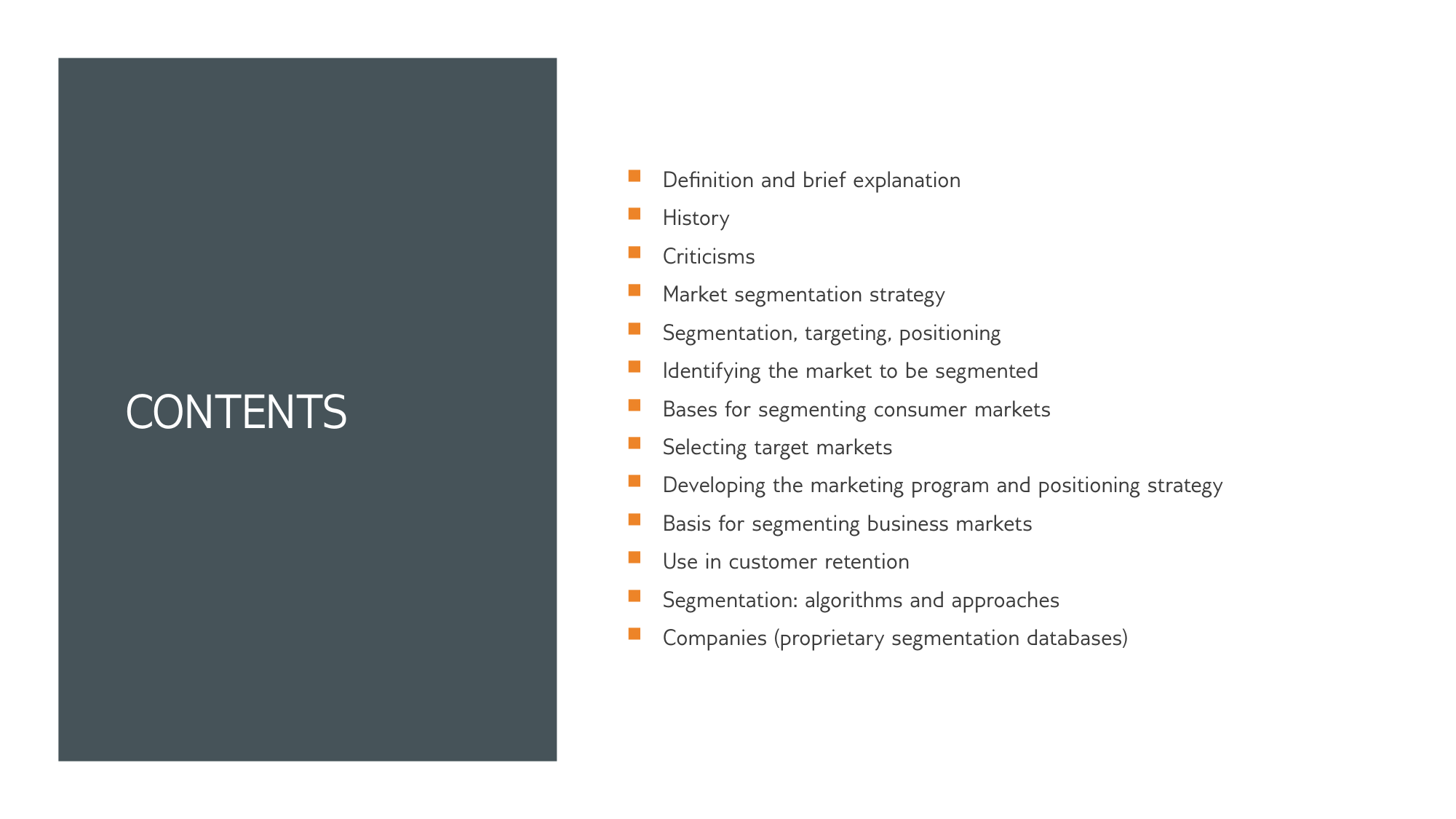

# Contents
Definition and brief explanation
History
Criticisms
Market segmentation strategy
Segmentation, targeting, positioning
Identifying the market to be segmented
Bases for segmenting consumer markets
Selecting target markets
Developing the marketing program and positioning strategy
Basis for segmenting business markets
Use in customer retention
Segmentation: algorithms and approaches
Companies (proprietary segmentation databases)